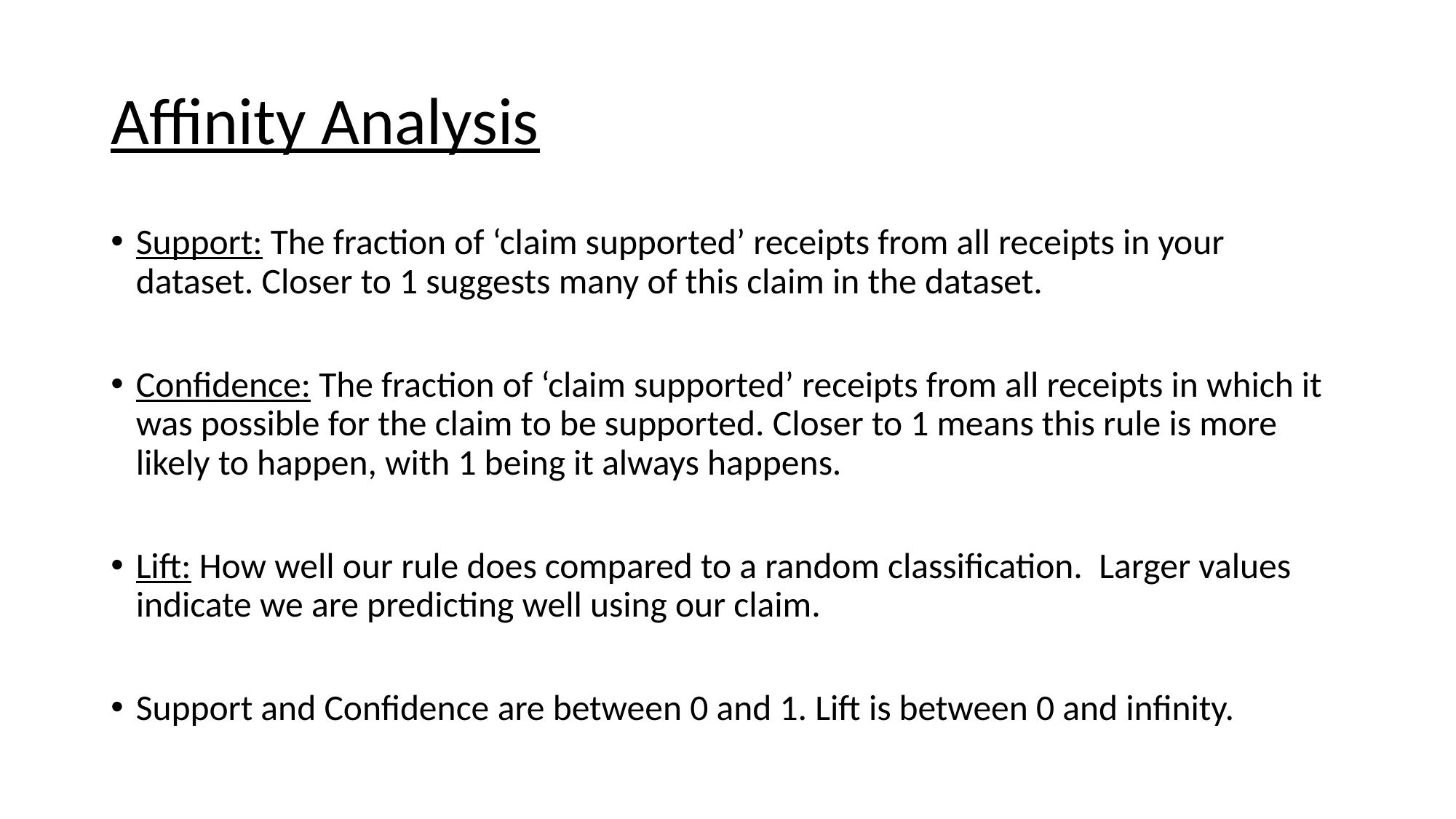

# Affinity Analysis
Support: The fraction of ‘claim supported’ receipts from all receipts in your dataset. Closer to 1 suggests many of this claim in the dataset.

Confidence: The fraction of ‘claim supported’ receipts from all receipts in which it was possible for the claim to be supported. Closer to 1 means this rule is more likely to happen, with 1 being it always happens.

Lift: How well our rule does compared to a random classification.  Larger values indicate we are predicting well using our claim.

Support and Confidence are between 0 and 1. Lift is between 0 and infinity.